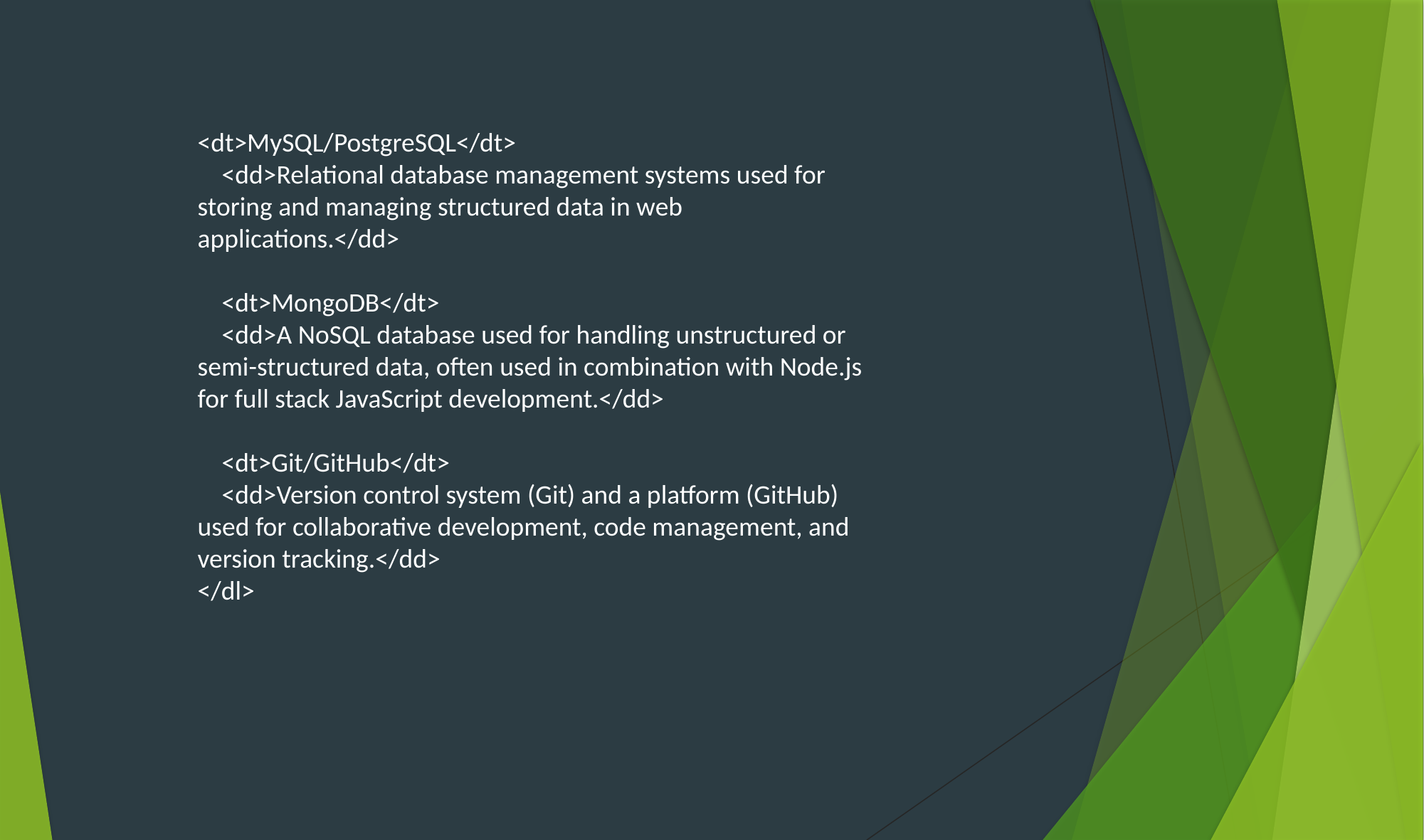

<dt>MySQL/PostgreSQL</dt>
    <dd>Relational database management systems used for storing and managing structured data in web applications.</dd>

    <dt>MongoDB</dt>
    <dd>A NoSQL database used for handling unstructured or semi-structured data, often used in combination with Node.js for full stack JavaScript development.</dd>

    <dt>Git/GitHub</dt>
    <dd>Version control system (Git) and a platform (GitHub) used for collaborative development, code management, and version tracking.</dd>
</dl>